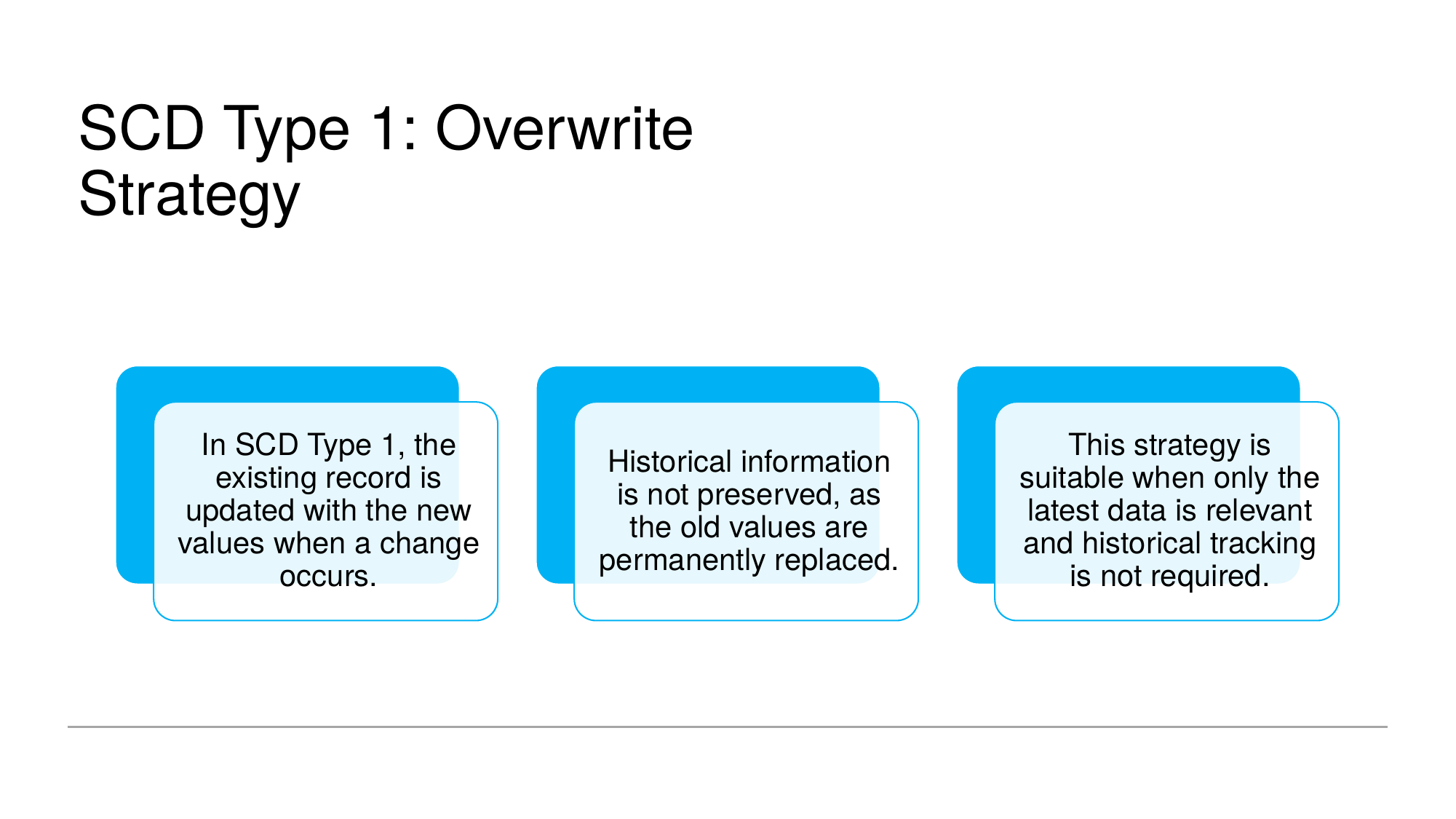

# SCD Type 1: Overwrite Strategy
In SCD Type 1, the existing record is updated with the new values when a change occurs.
Historical information is not preserved, as the old values are permanently replaced.
This strategy is suitable when only the latest data is relevant and historical tracking is not required.